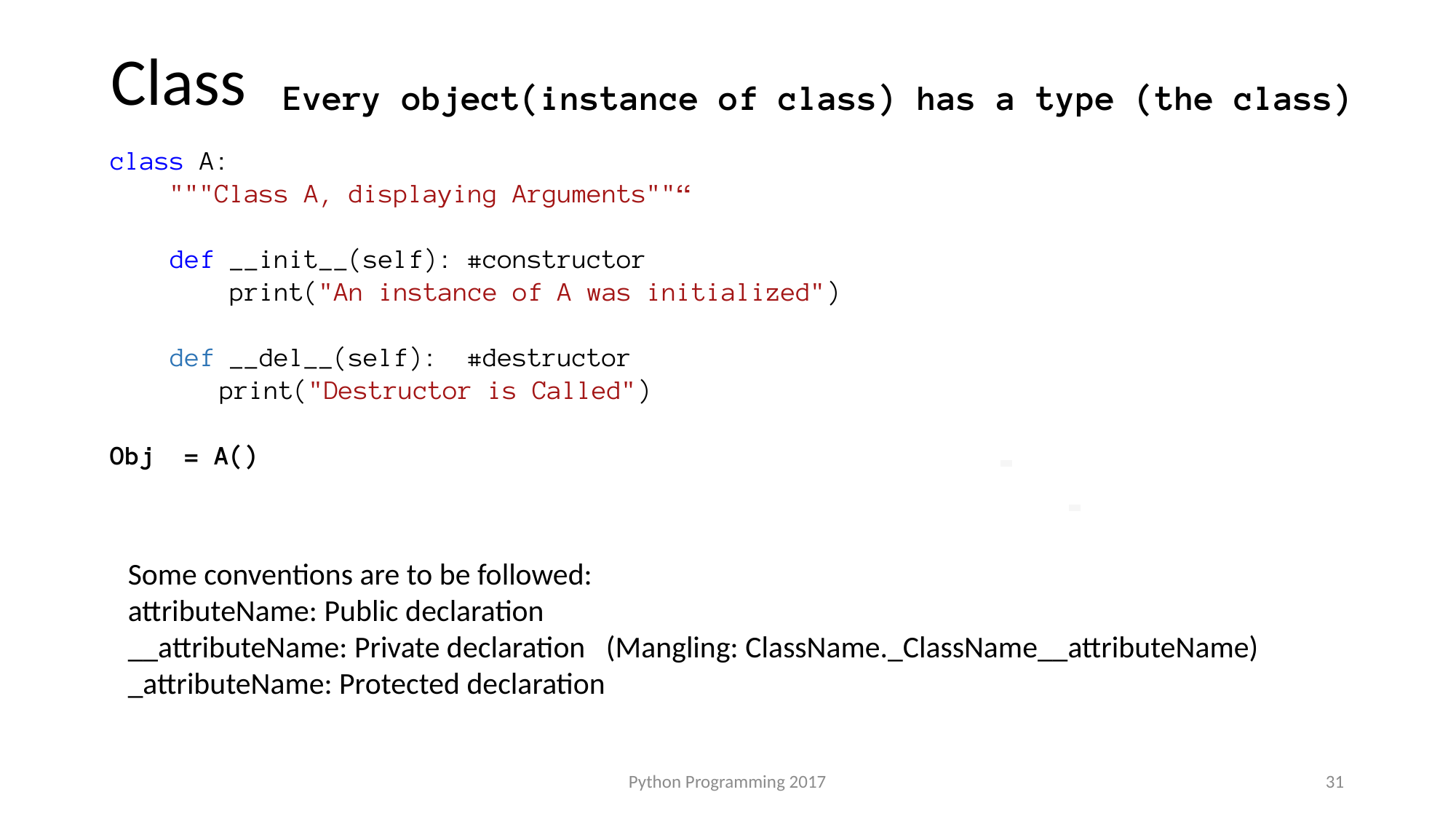

# Class
Every object(instance of class) has a type (the class)
class A:
    """Class A, displaying Arguments""“

    def __init__(self): #constructor
        print("An instance of A was initialized")

    def __del__(self):  #destructor
	print("Destructor is Called")

Obj  = A()
Some conventions are to be followed:
attributeName: Public declaration
__attributeName: Private declaration   (Mangling: ClassName._ClassName__attributeName)
_attributeName: Protected declaration

Python Programming 2017
31